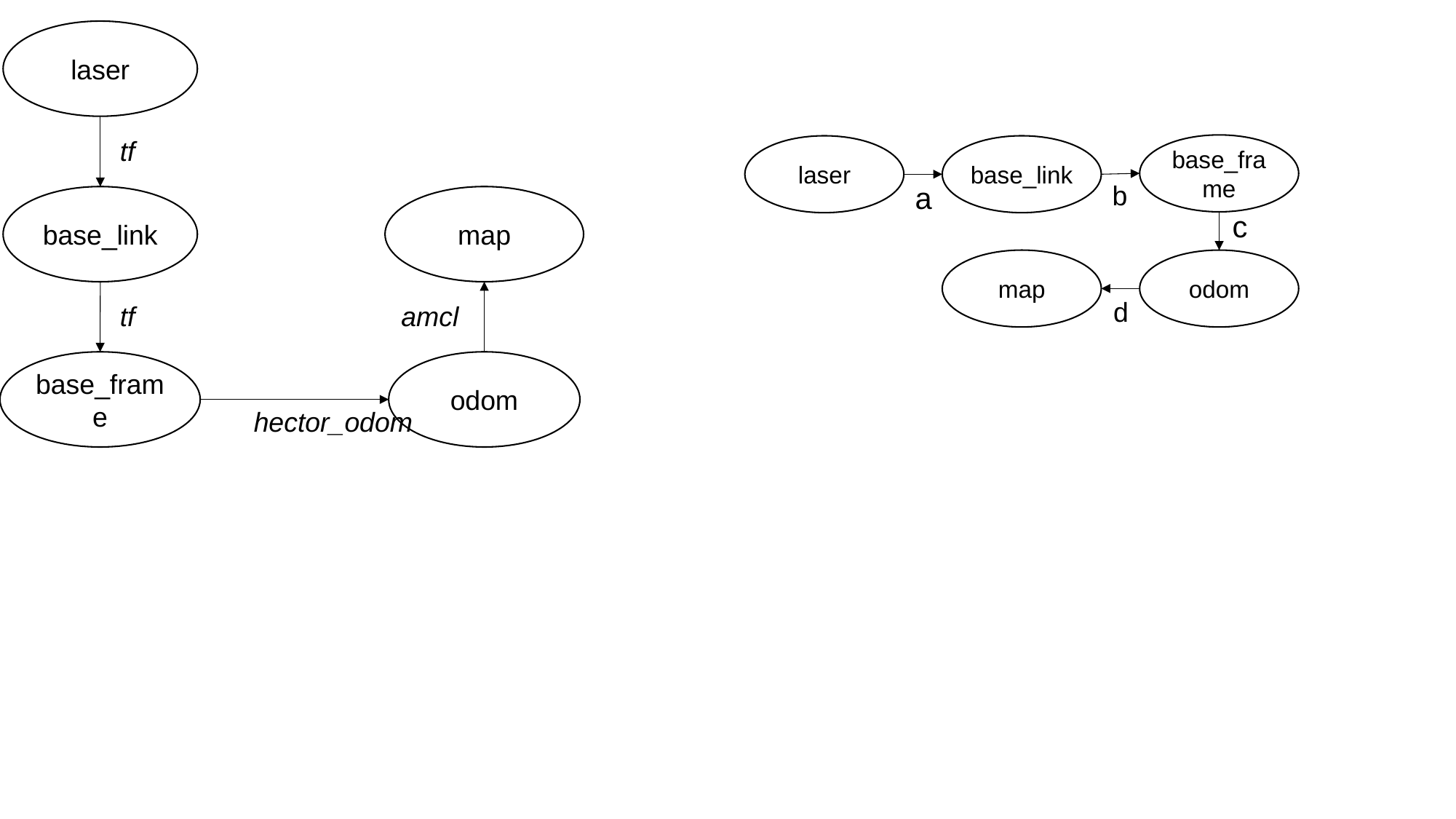

laser
tf
base_link
map
tf
amcl
base_frame
odom
hector_odom
base_frame
laser
base_link
a
b
c
map
odom
d